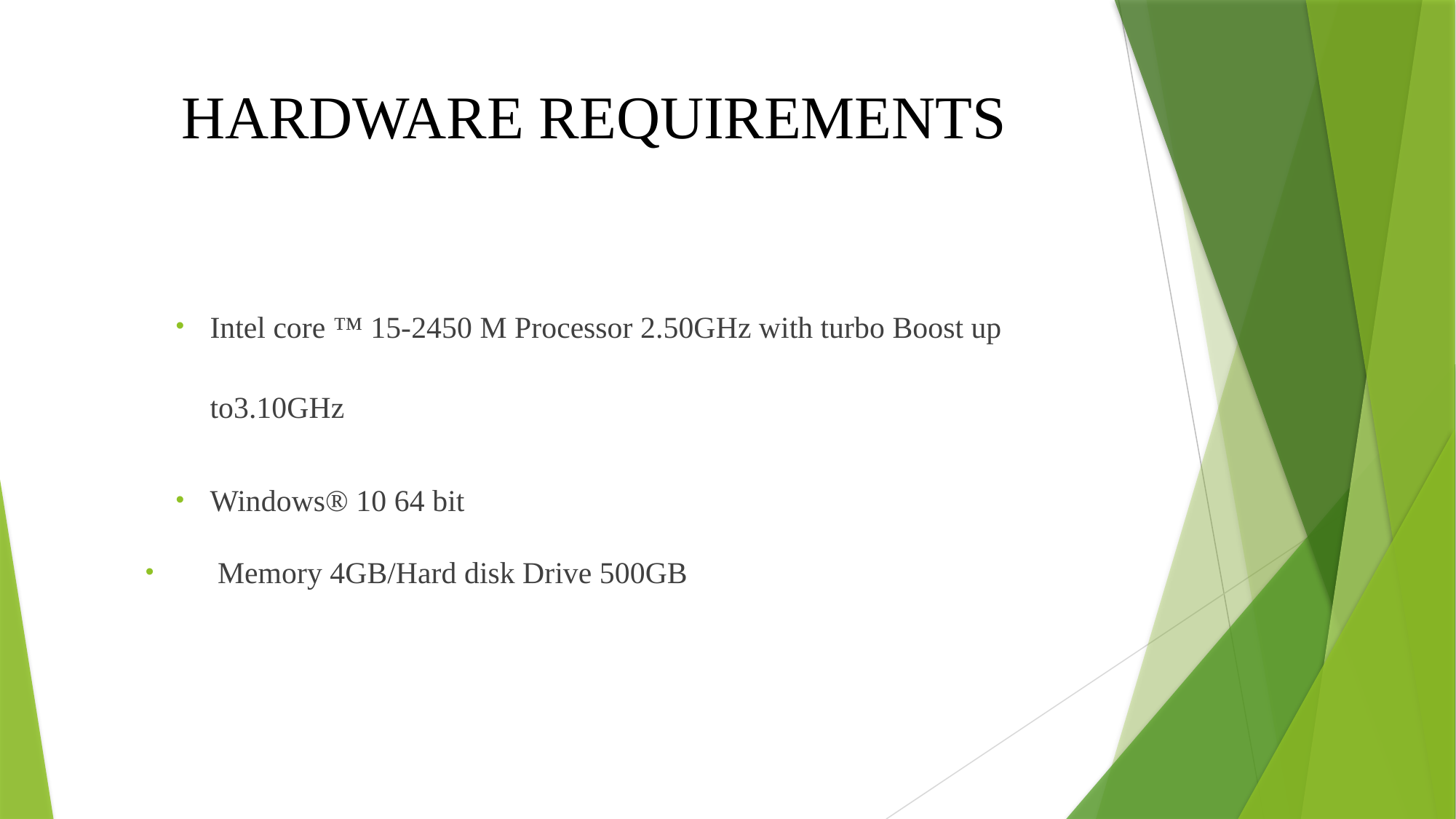

# HARDWARE REQUIREMENTS
Intel core ™ 15-2450 M Processor 2.50GHz with turbo Boost up to3.10GHz
Windows® 10 64 bit

     Memory 4GB/Hard disk Drive 500GB